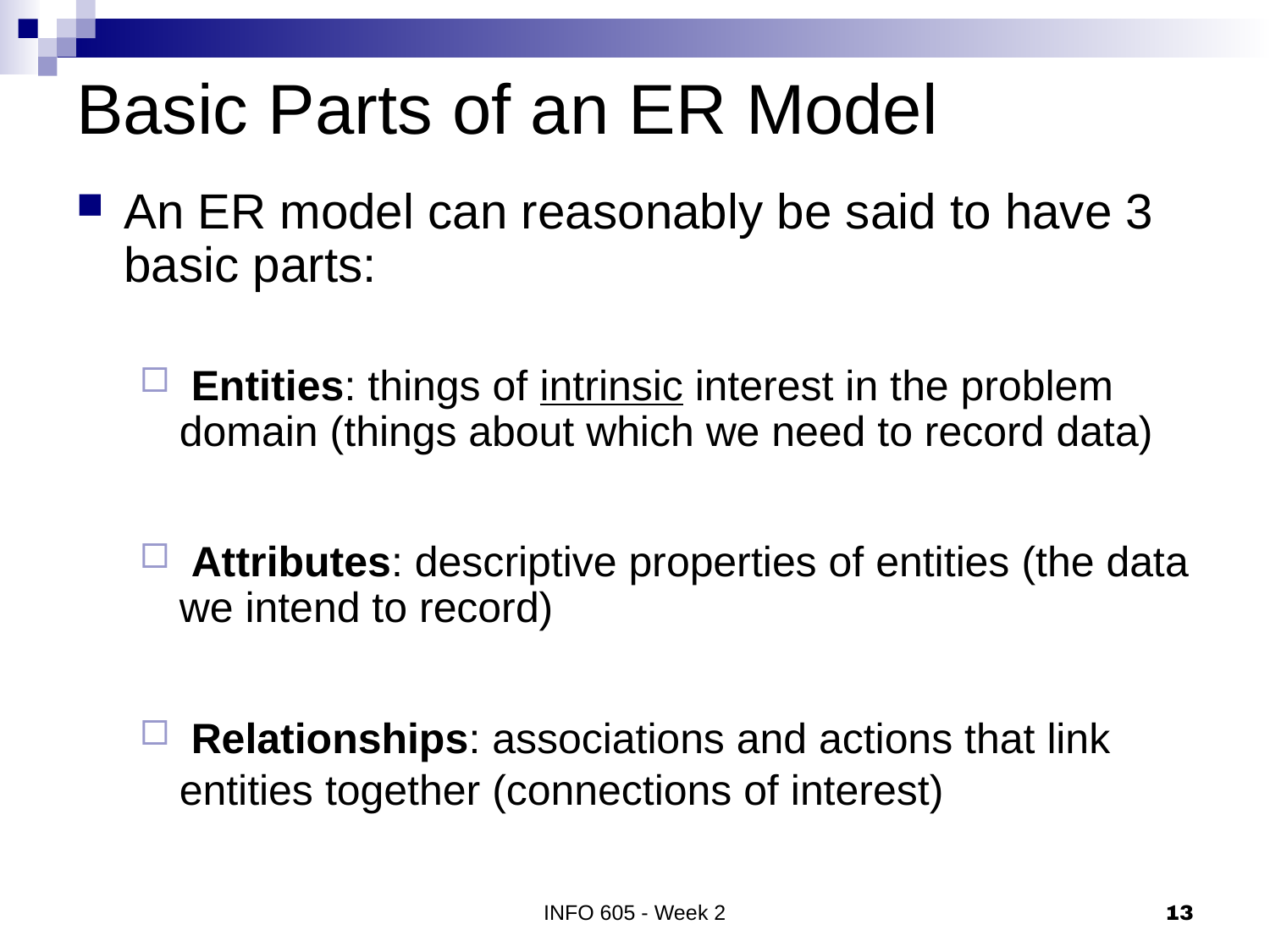

# Basic Parts of an ER Model
An ER model can reasonably be said to have 3 basic parts:

 Entities: things of intrinsic interest in the problem domain (things about which we need to record data)

 Attributes: descriptive properties of entities (the data we intend to record)

 Relationships: associations and actions that link entities together (connections of interest)
INFO 605 - Week 2
13